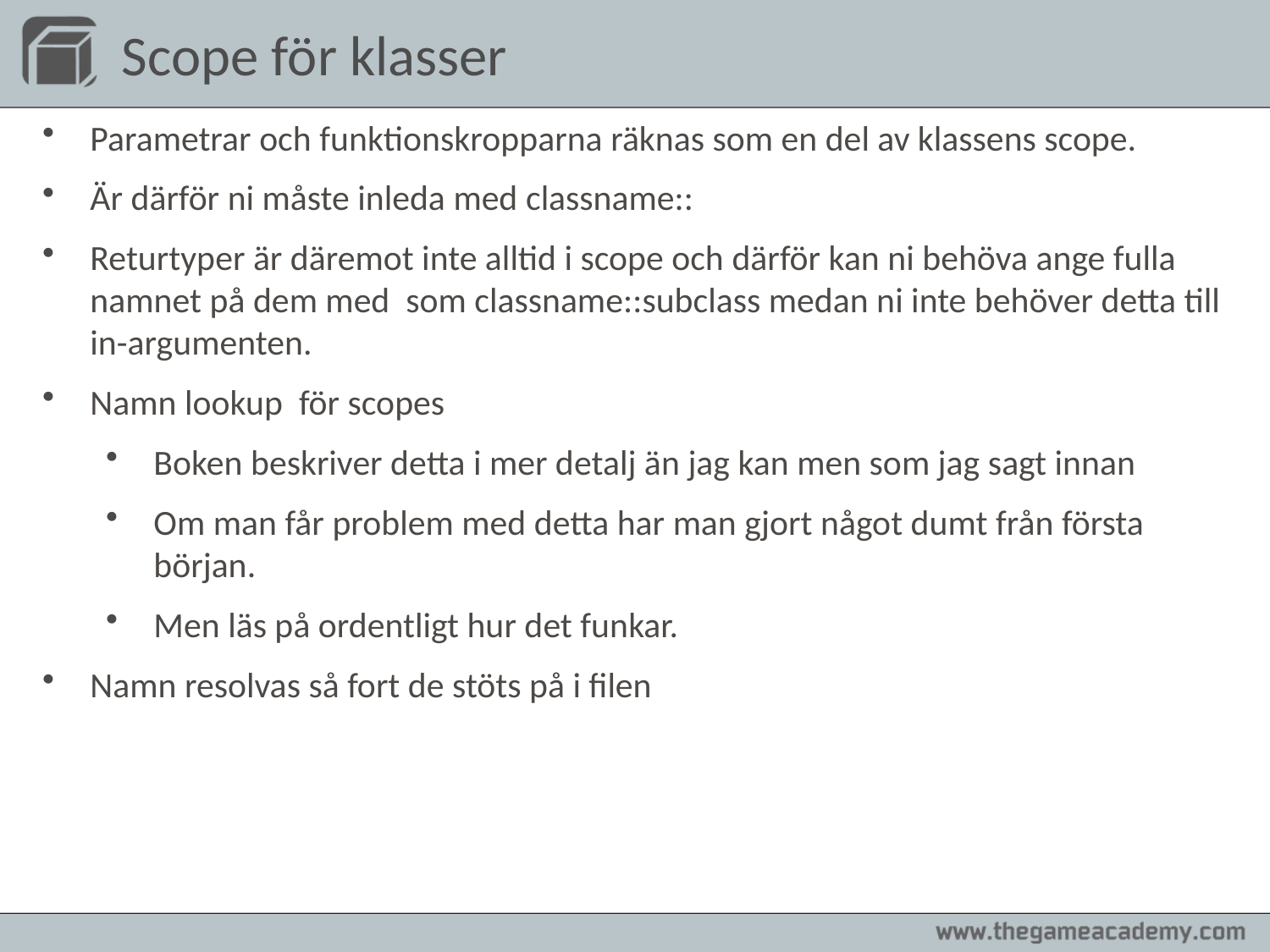

# Scope för klasser
Parametrar och funktionskropparna räknas som en del av klassens scope.
Är därför ni måste inleda med classname::
Returtyper är däremot inte alltid i scope och därför kan ni behöva ange fulla namnet på dem med  som classname::subclass medan ni inte behöver detta till in-argumenten.
Namn lookup  för scopes
Boken beskriver detta i mer detalj än jag kan men som jag sagt innan
Om man får problem med detta har man gjort något dumt från första början.
Men läs på ordentligt hur det funkar.
Namn resolvas så fort de stöts på i filen